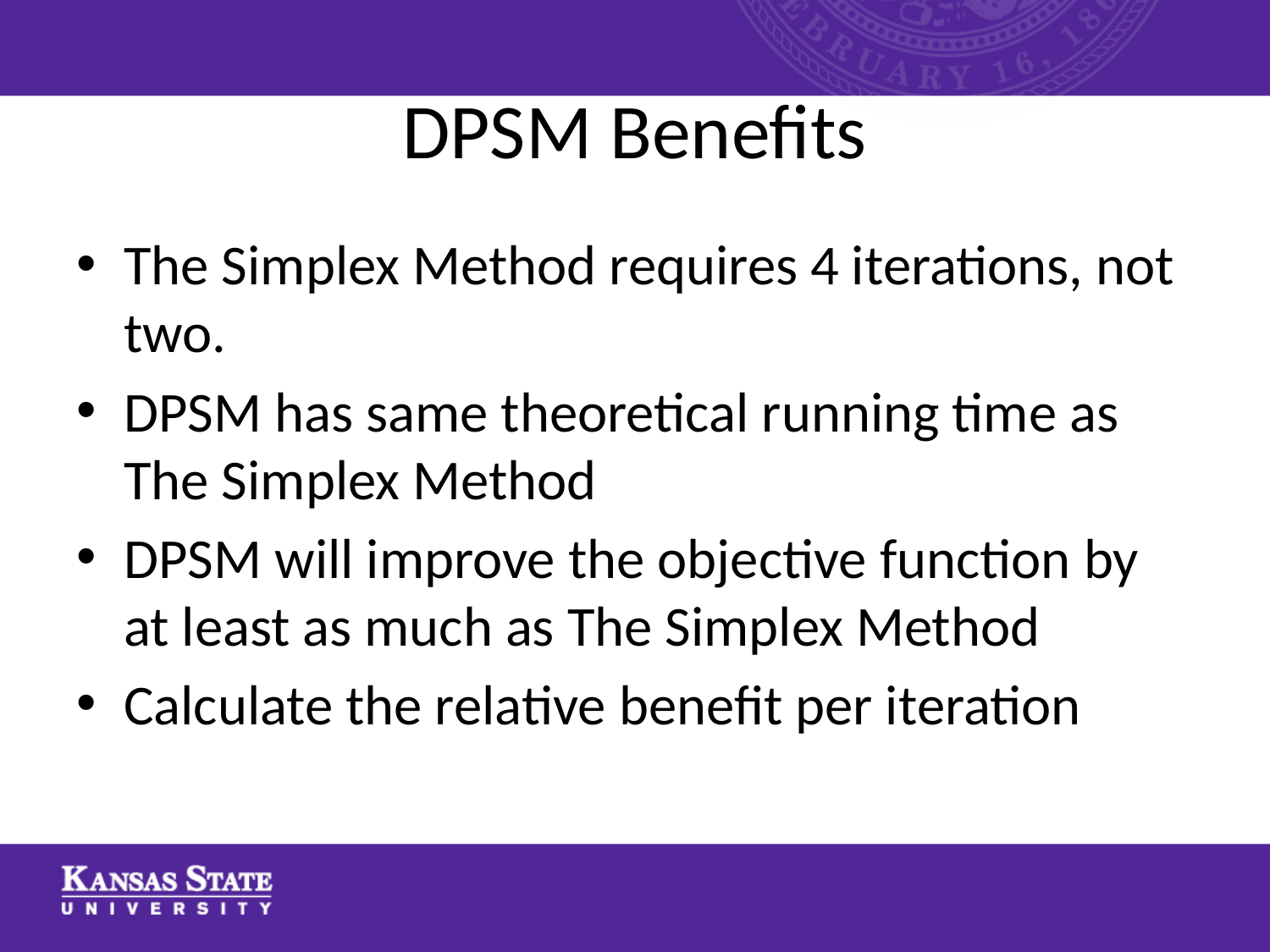

# DPSM Benefits
The Simplex Method requires 4 iterations, not two.
DPSM has same theoretical running time as The Simplex Method
DPSM will improve the objective function by at least as much as The Simplex Method
Calculate the relative benefit per iteration